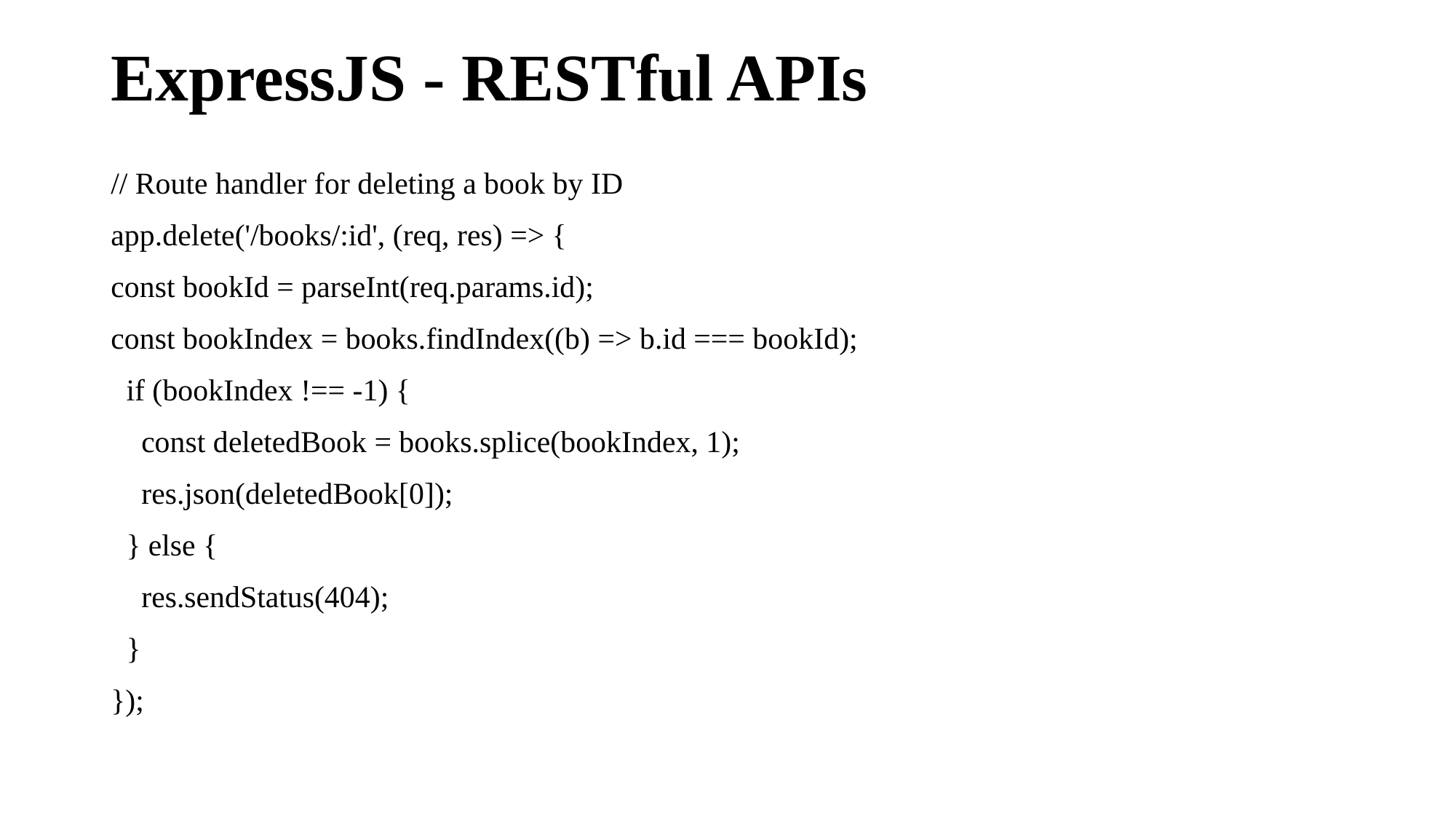

# ExpressJS - RESTful APIs
// Route handler for deleting a book by ID
app.delete('/books/:id', (req, res) => {
const bookId = parseInt(req.params.id);
const bookIndex = books.findIndex((b) => b.id === bookId);
  if (bookIndex !== -1) {
    const deletedBook = books.splice(bookIndex, 1);
    res.json(deletedBook[0]);
  } else {
    res.sendStatus(404);
  }
});